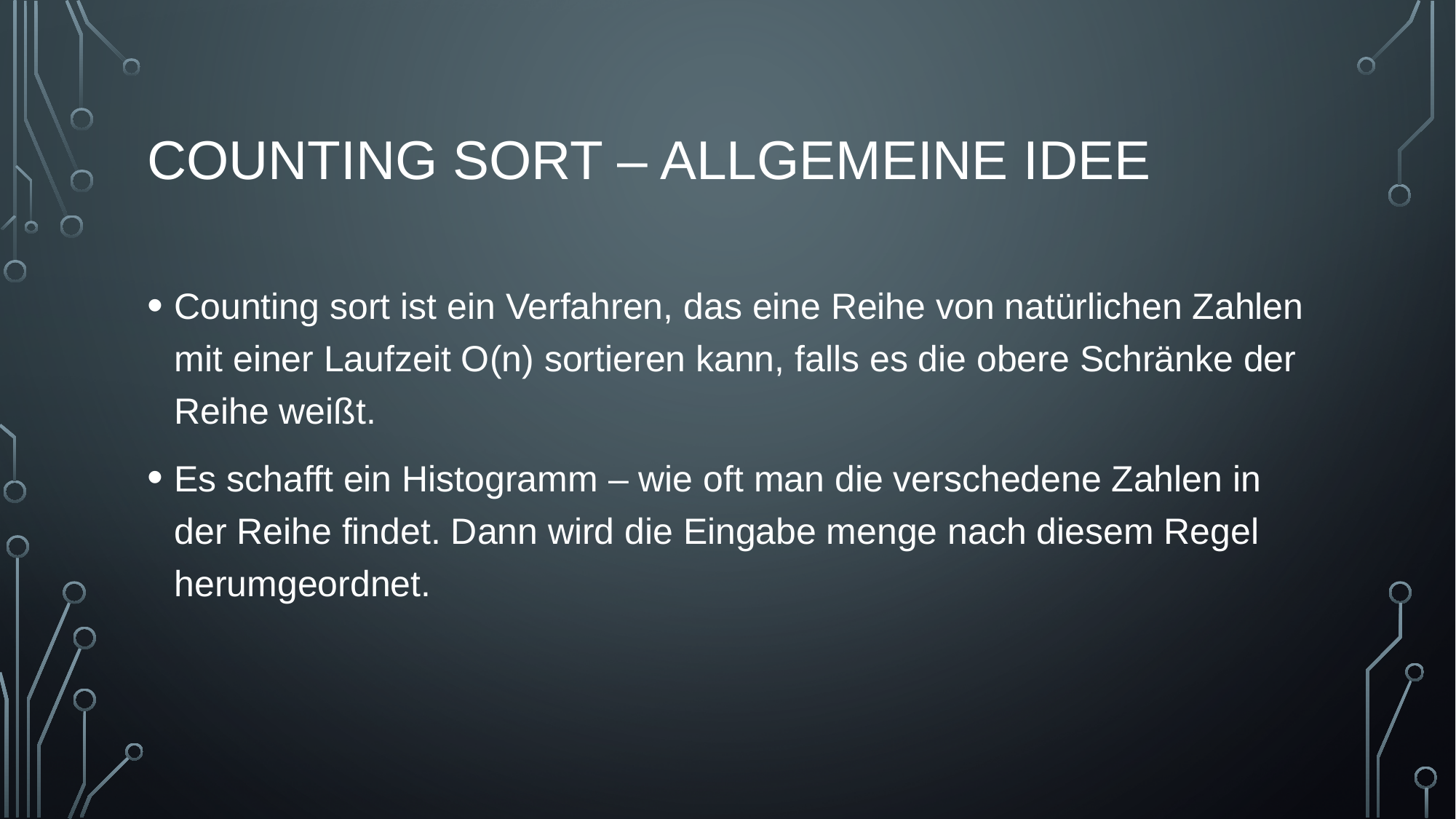

# Counting sort – allgemeine idee
Counting sort ist ein Verfahren, das eine Reihe von natürlichen Zahlen mit einer Laufzeit O(n) sortieren kann, falls es die obere Schränke der Reihe weißt.
Es schafft ein Histogramm – wie oft man die verschedene Zahlen in der Reihe findet. Dann wird die Eingabe menge nach diesem Regel herumgeordnet.